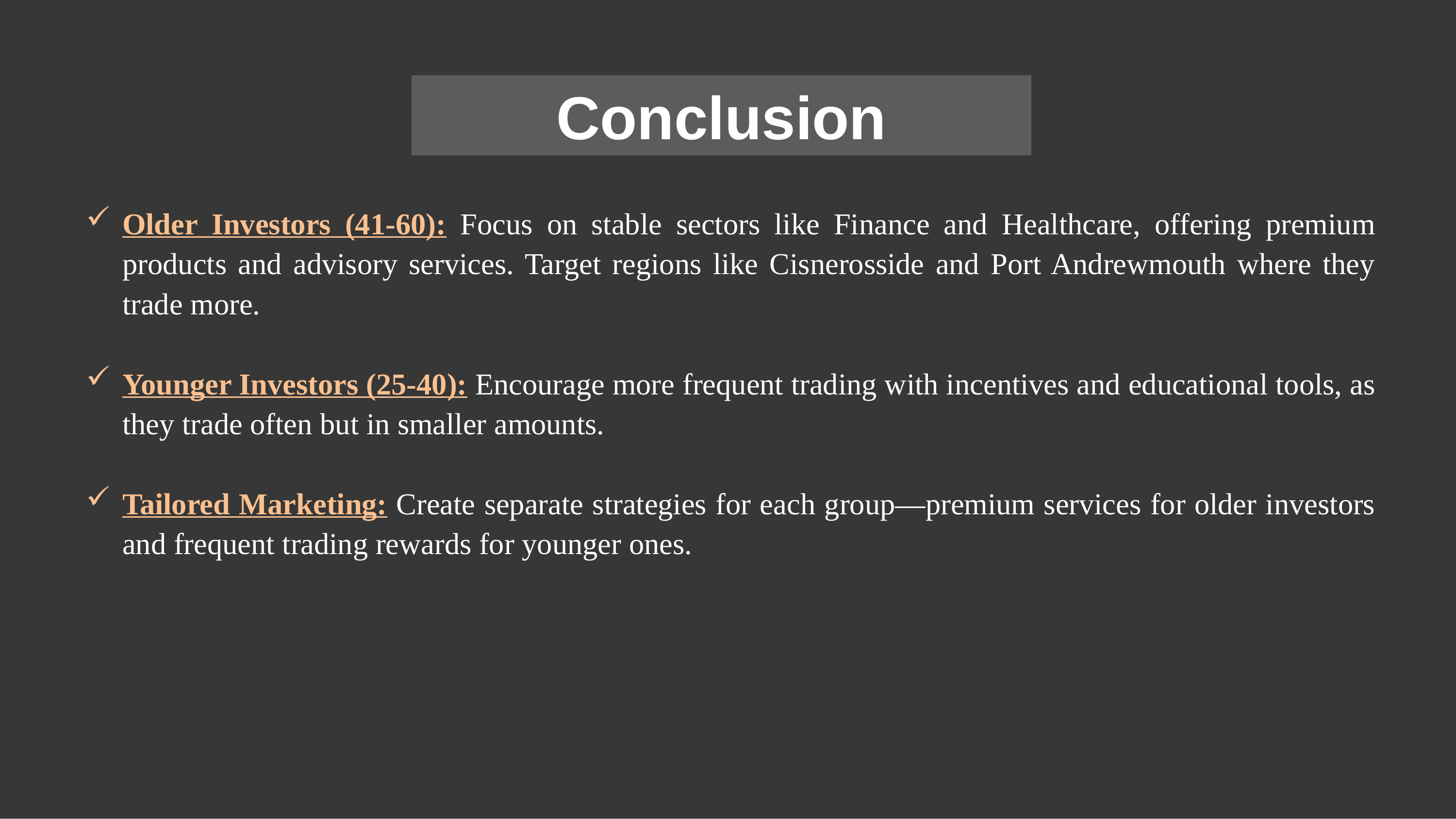

Conclusion
Older Investors (41-60): Focus on stable sectors like Finance and Healthcare, offering premium products and advisory services. Target regions like Cisnerosside and Port Andrewmouth where they trade more.

Younger Investors (25-40): Encourage more frequent trading with incentives and educational tools, as they trade often but in smaller amounts.

Tailored Marketing: Create separate strategies for each group—premium services for older investors and frequent trading rewards for younger ones.